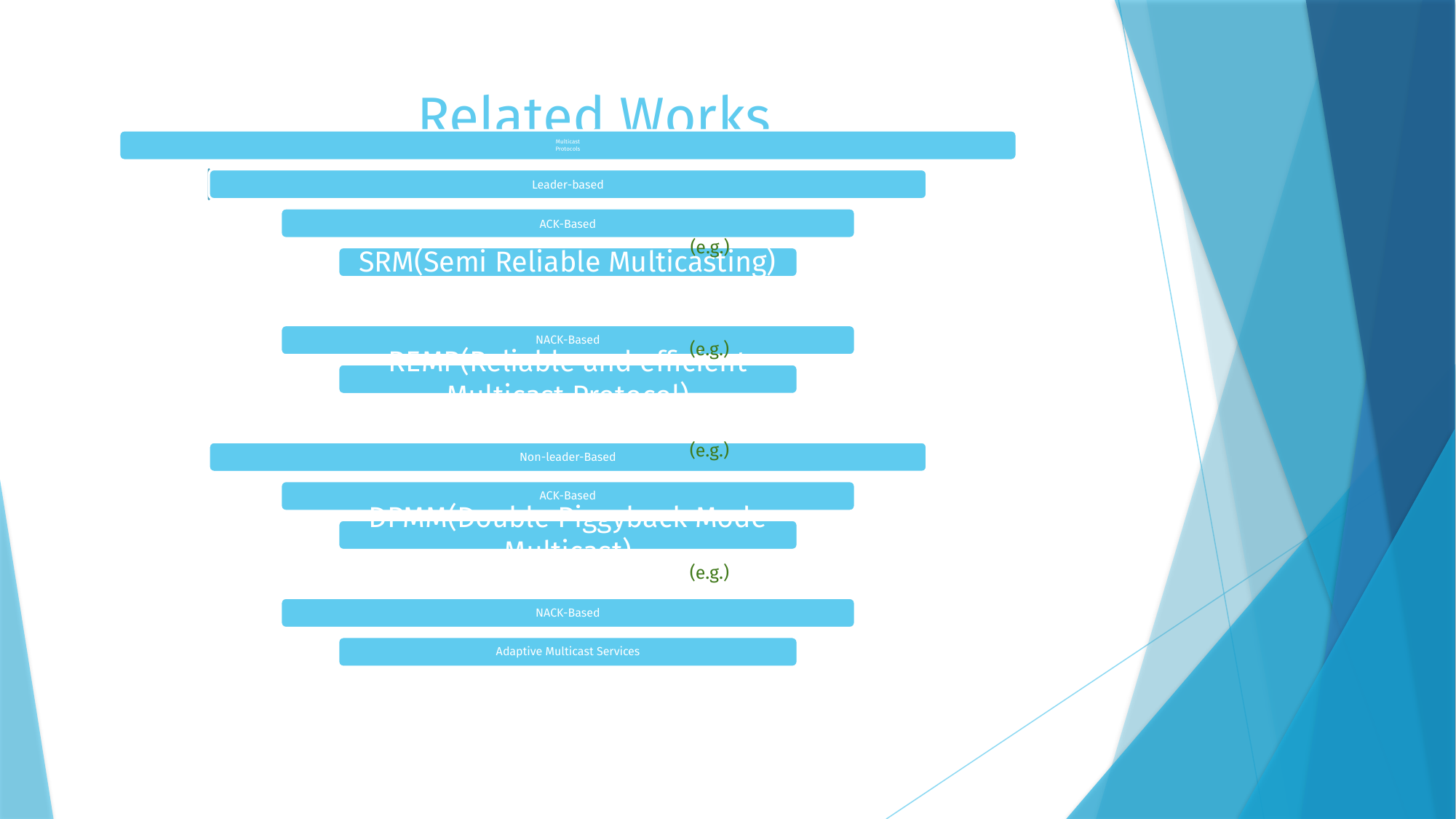

# Related Works
Multicast
Protocols
Leader-based
SRM(Semi Reliable Multicasting)
ACK-Based
Non-leader-Based
ACK-Based
NACK-Based
NACK-Based
REMP(Reliable and efficient Multicast Protocol)
DPMM(Double Piggyback Mode Multicast)
Adaptive Multicast Services
(e.g.)
(e.g.)
(e.g.)
(e.g.)